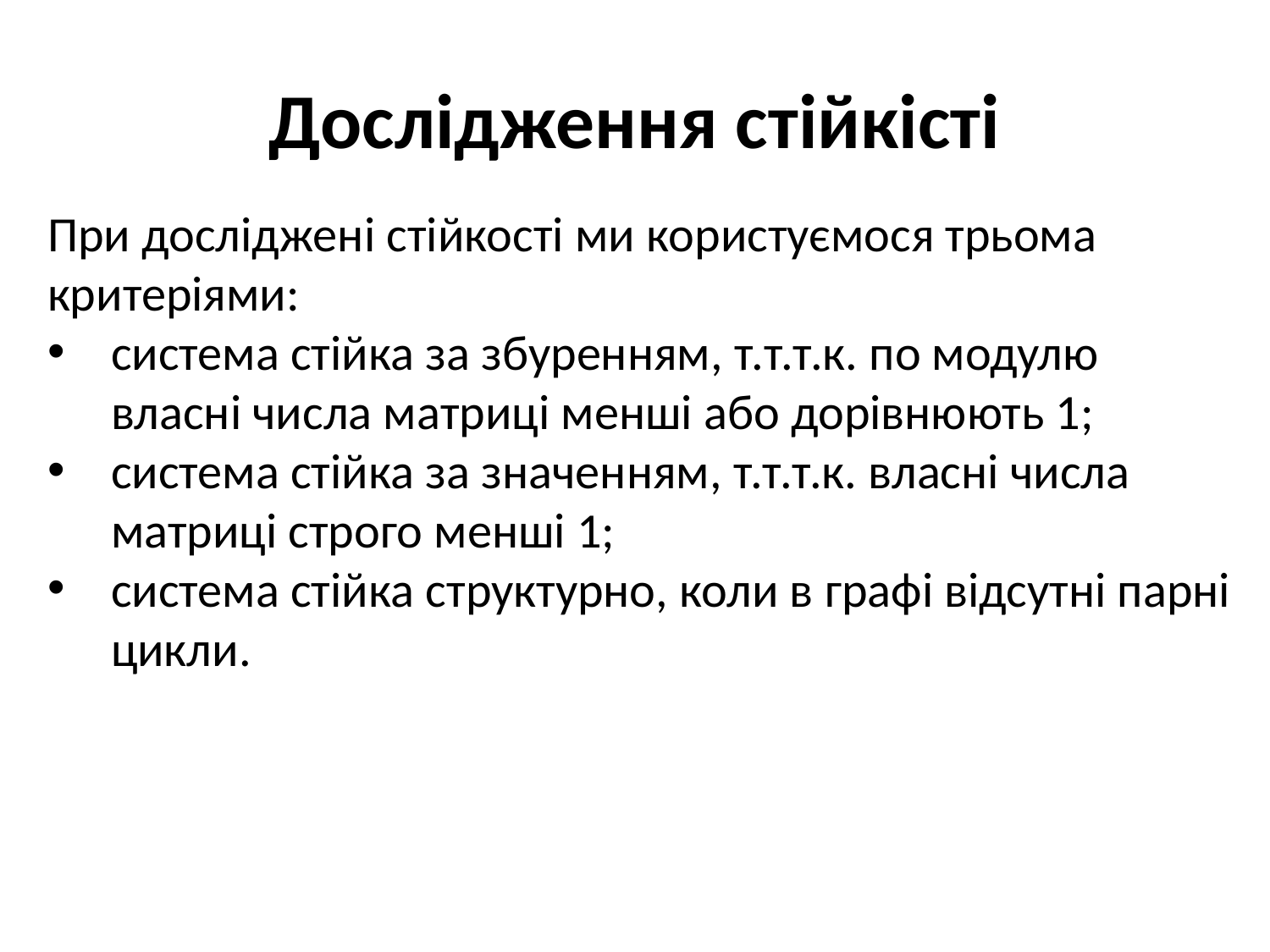

# Дослідження стійкісті
При досліджені стійкості ми користуємося трьома критеріями:
система стійка за збуренням, т.т.т.к. по модулю власні числа матриці менші або дорівнюють 1;
система стійка за значенням, т.т.т.к. власні числа матриці строго менші 1;
система стійка структурно, коли в графі відсутні парні цикли.